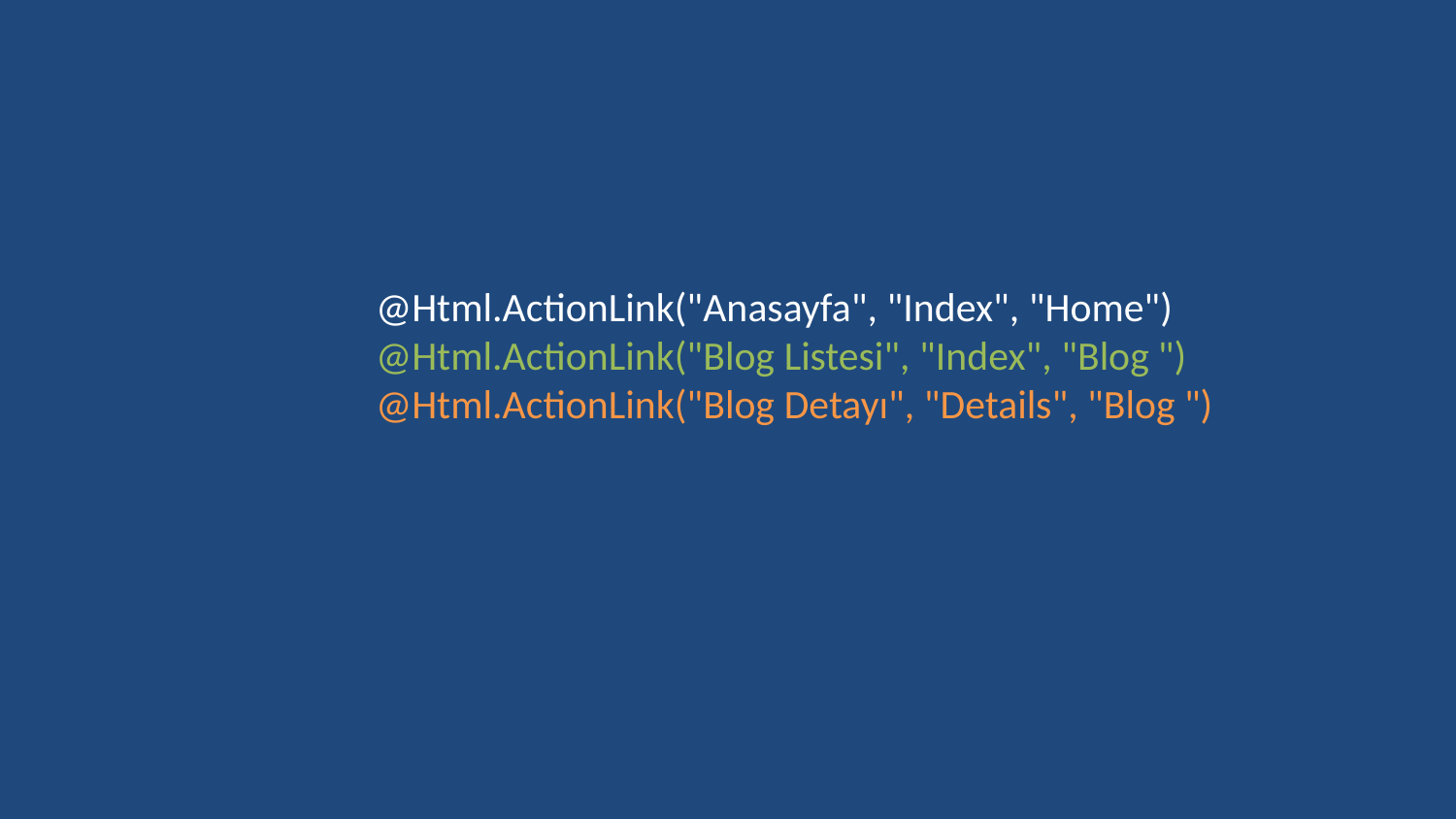

@Html.ActionLink("Anasayfa", "Index", "Home")
@Html.ActionLink("Blog Listesi", "Index", "Blog ")
@Html.ActionLink("Blog Detayı", "Details", "Blog ")